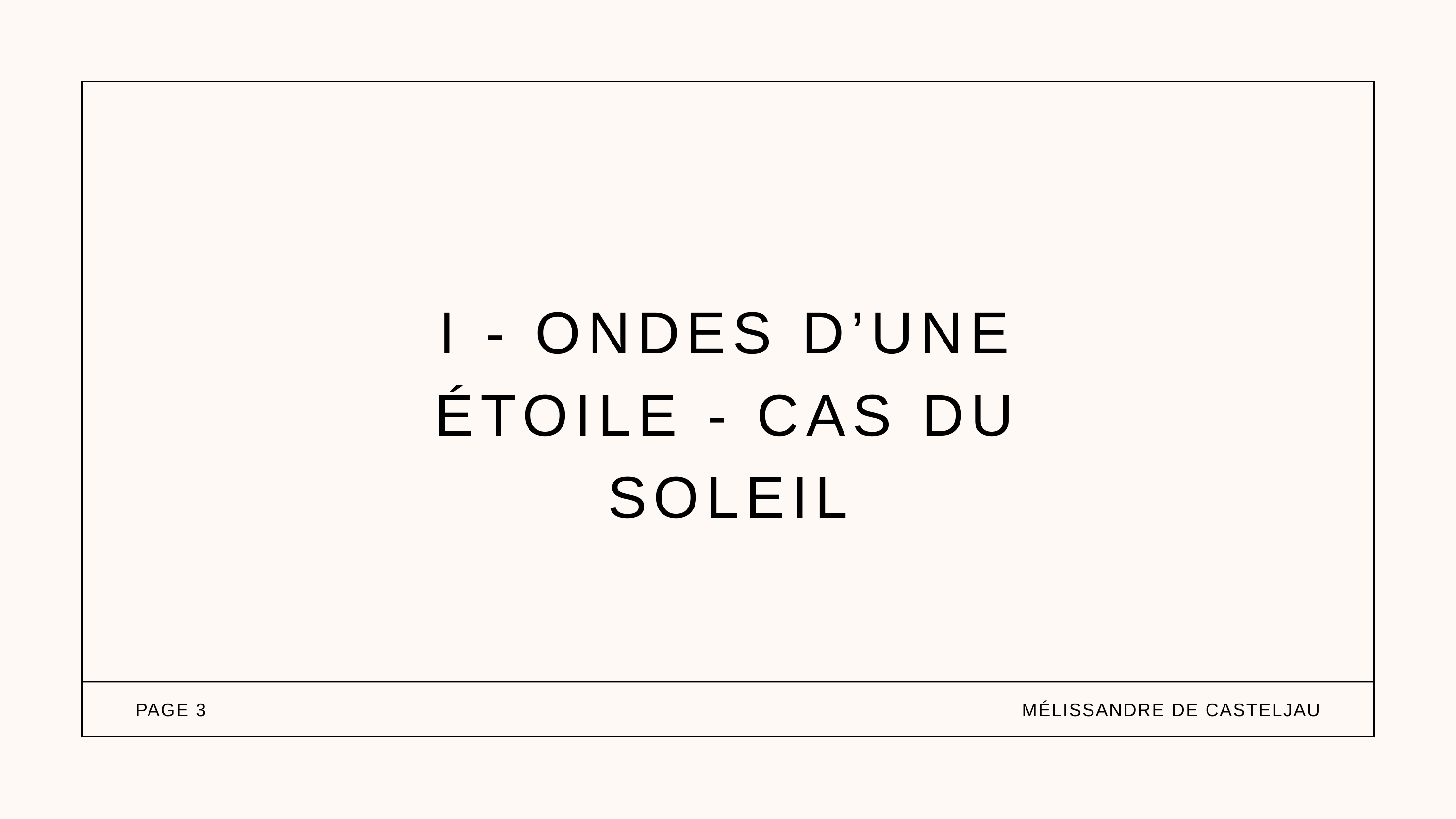

I - ONDES D’UNE ÉTOILE - CAS DU SOLEIL

PAGE 3
MÉLISSANDRE DE CASTELJAU